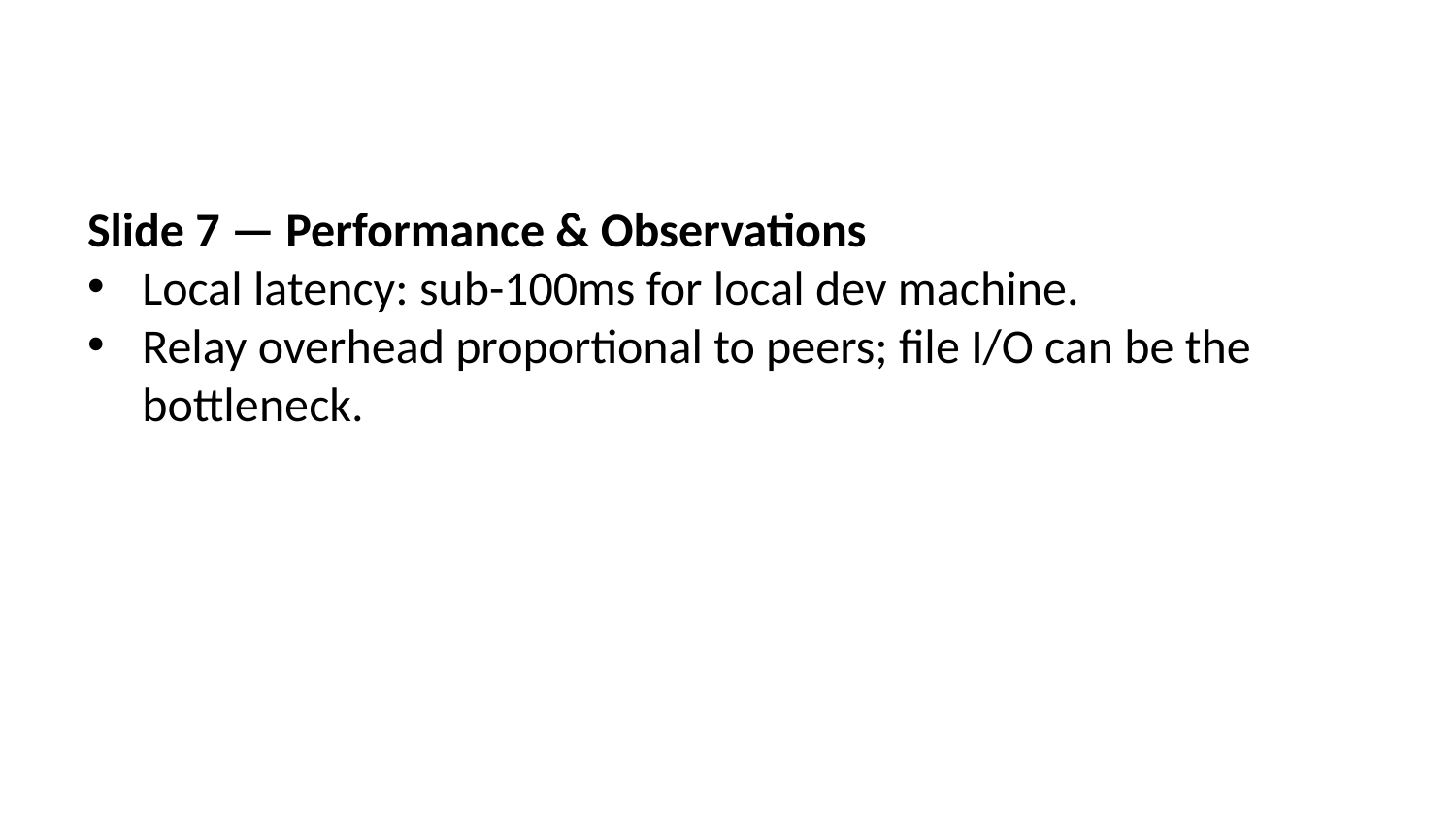

Slide 7 — Performance & Observations
Local latency: sub-100ms for local dev machine.
Relay overhead proportional to peers; file I/O can be the bottleneck.